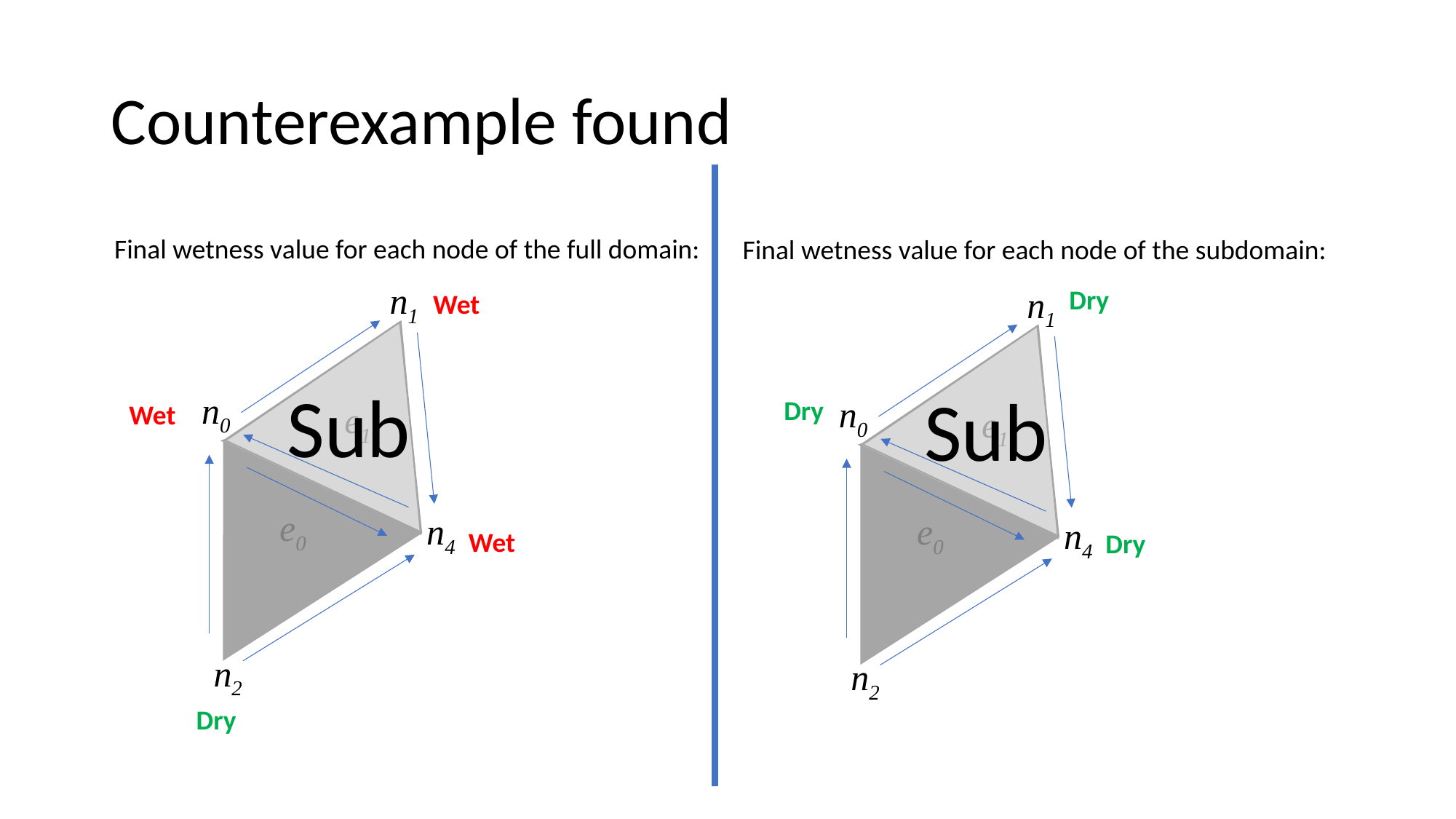

# Counterexample found
Final wetness value for each node of the full domain:
Final wetness value for each node of the subdomain:
n1
n1
Dry
Wet

Sub
Sub
n0
n0
Dry
Wet
e1
e1

e0
n4
e0
n4
Wet
Dry
n2
n2
Dry